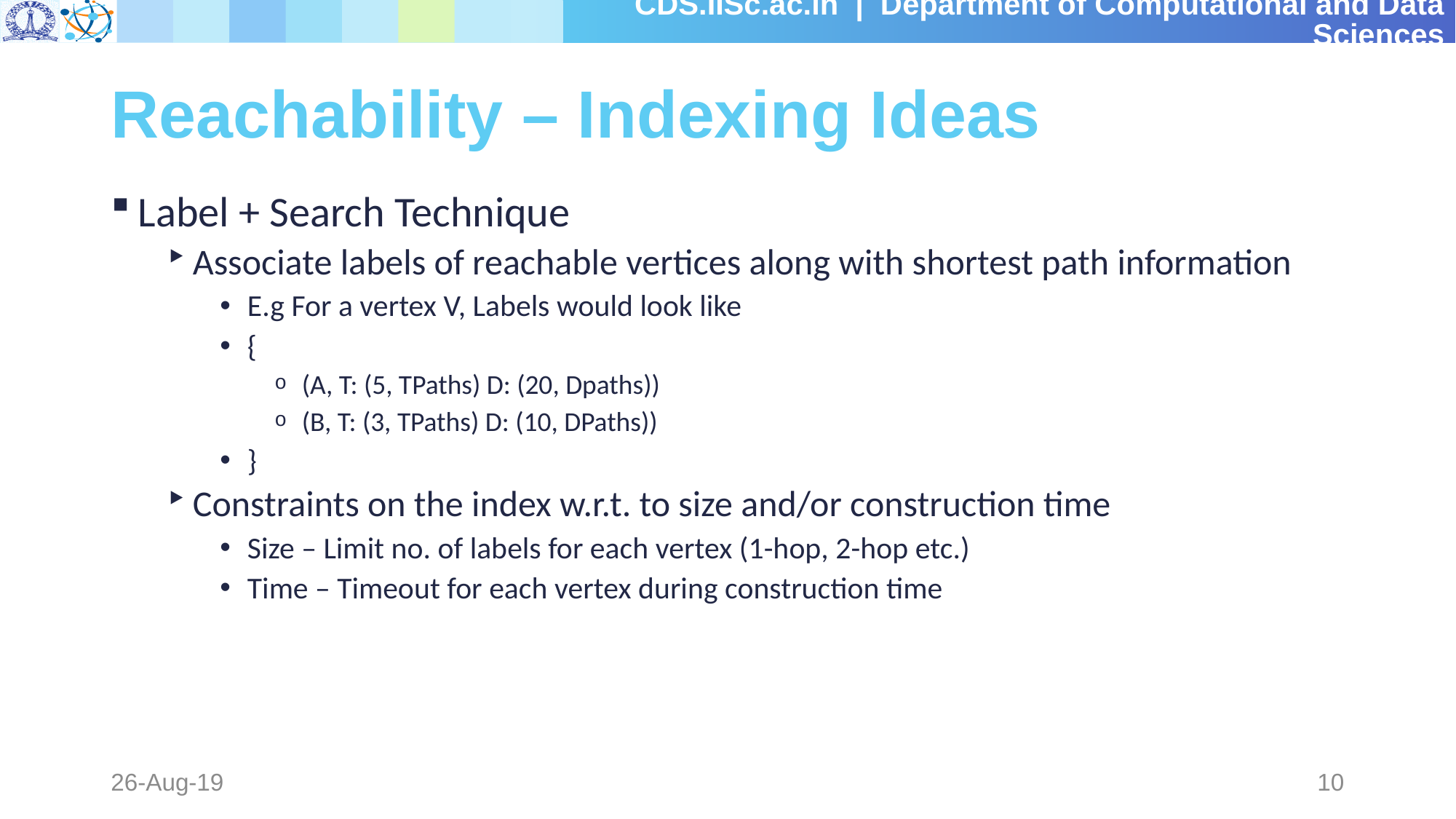

# Reachability – Indexing Ideas
Label + Search Technique
Associate labels of reachable vertices along with shortest path information
E.g For a vertex V, Labels would look like
{
(A, T: (5, TPaths) D: (20, Dpaths))
(B, T: (3, TPaths) D: (10, DPaths))
}
Constraints on the index w.r.t. to size and/or construction time
Size – Limit no. of labels for each vertex (1-hop, 2-hop etc.)
Time – Timeout for each vertex during construction time

26-Aug-19

10